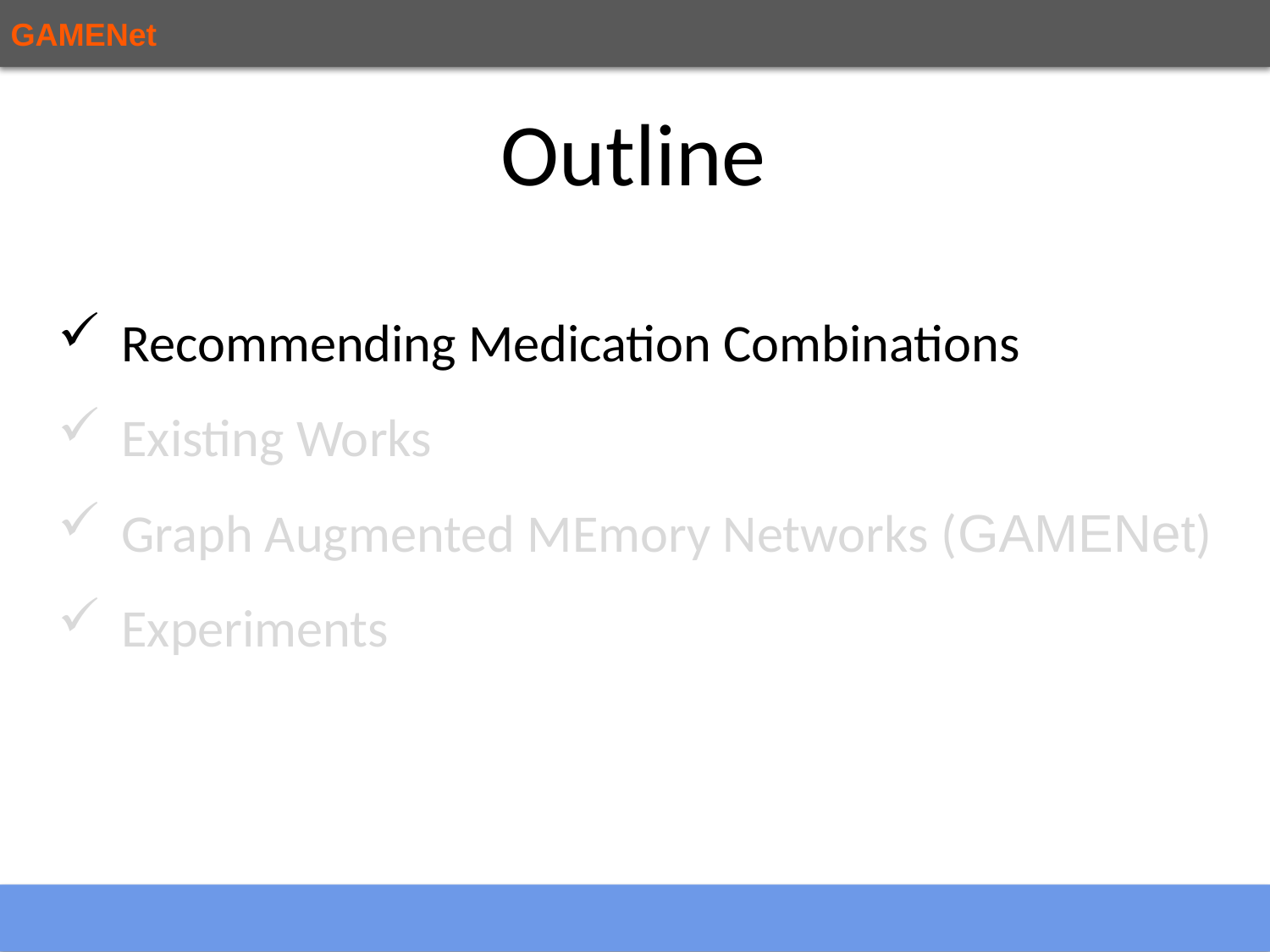

GAMENet
Outline
Recommending Medication Combinations
Existing Works
Graph Augmented MEmory Networks (GAMENet)
Experiments
3